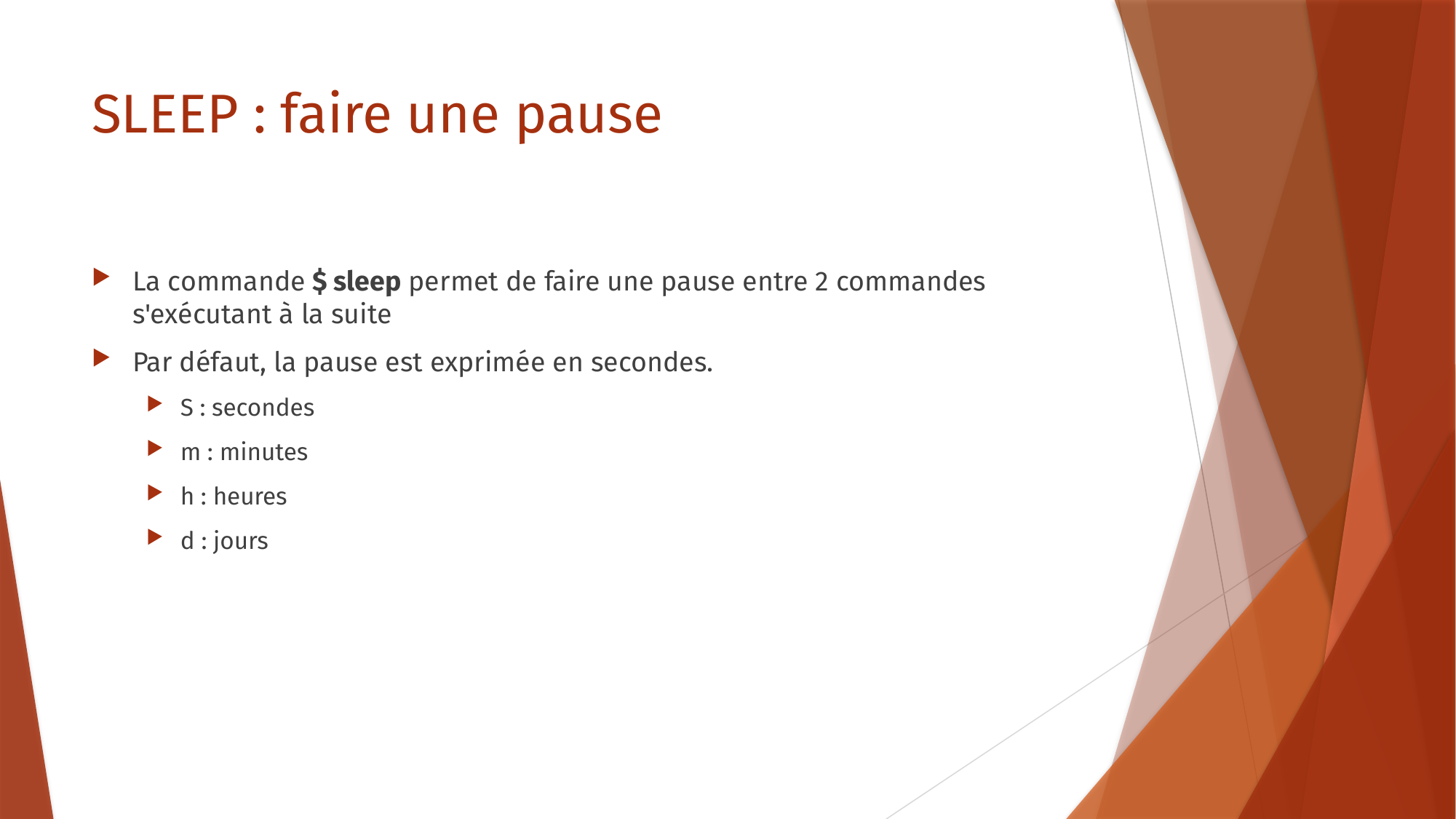

# SLEEP : faire une pause
La commande $ sleep permet de faire une pause entre 2 commandes s'exécutant à la suite
Par défaut, la pause est exprimée en secondes.
S : secondes
m : minutes
h : heures
d : jours